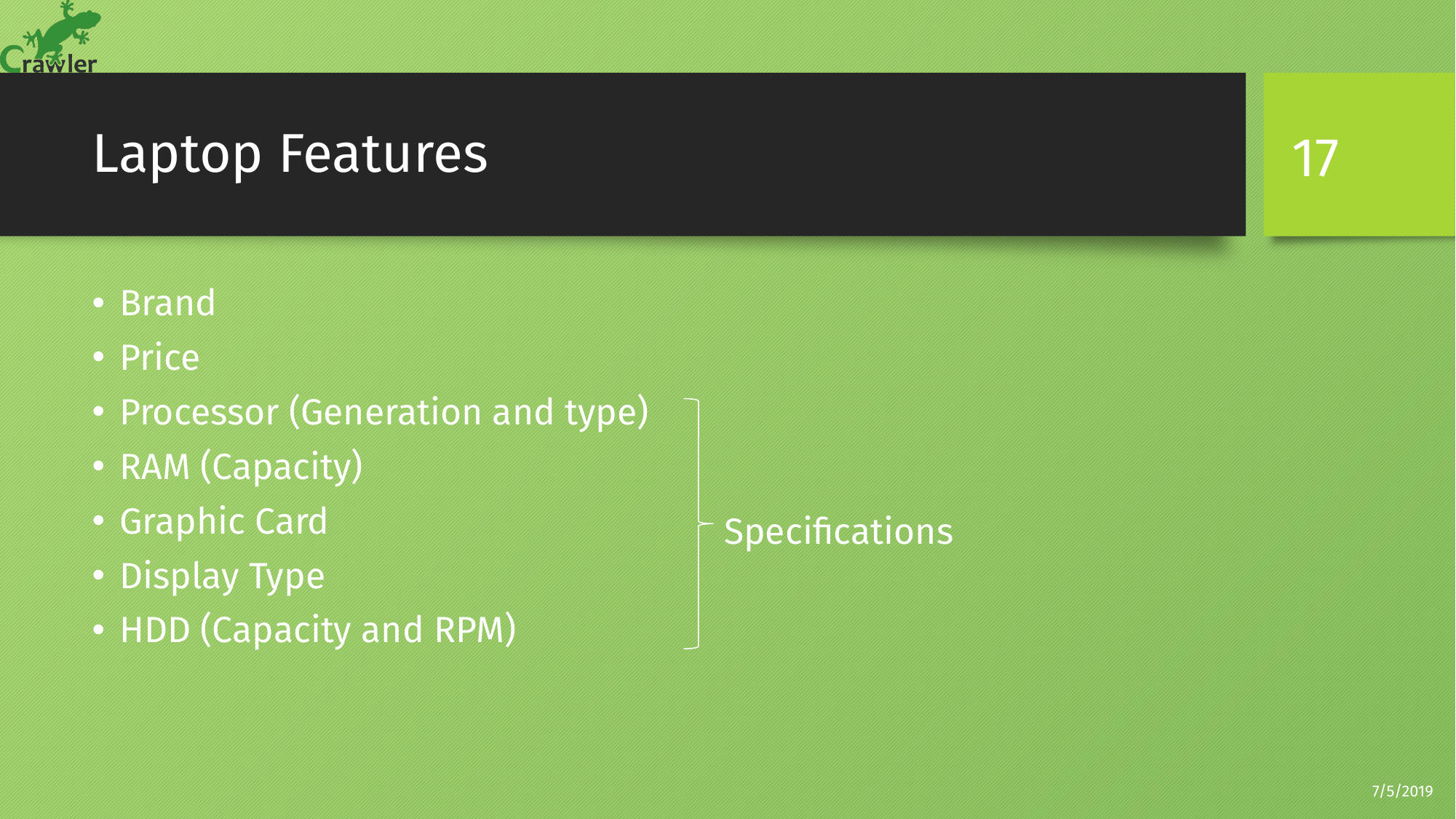

17
# Laptop Features
Brand
Price
Processor (Generation and type)
RAM (Capacity)
Graphic Card
Display Type
HDD (Capacity and RPM)

Specifications
7/5/2019